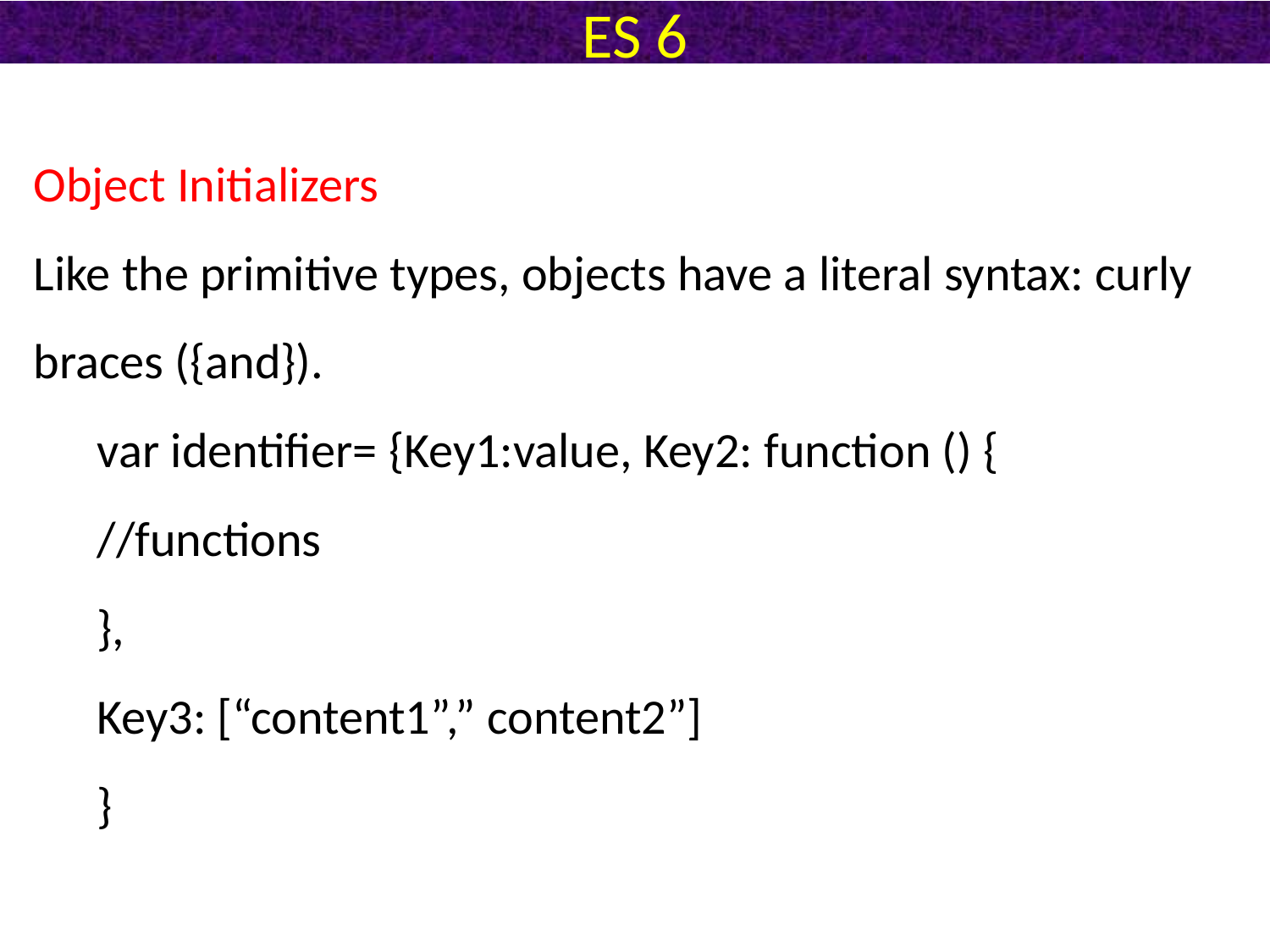

# ES 6
Object Initializers
Like the primitive types, objects have a literal syntax: curly braces ({and}).
var identifier= {Key1:value, Key2: function () {
//functions
},
Key3: [“content1”,” content2”]
}